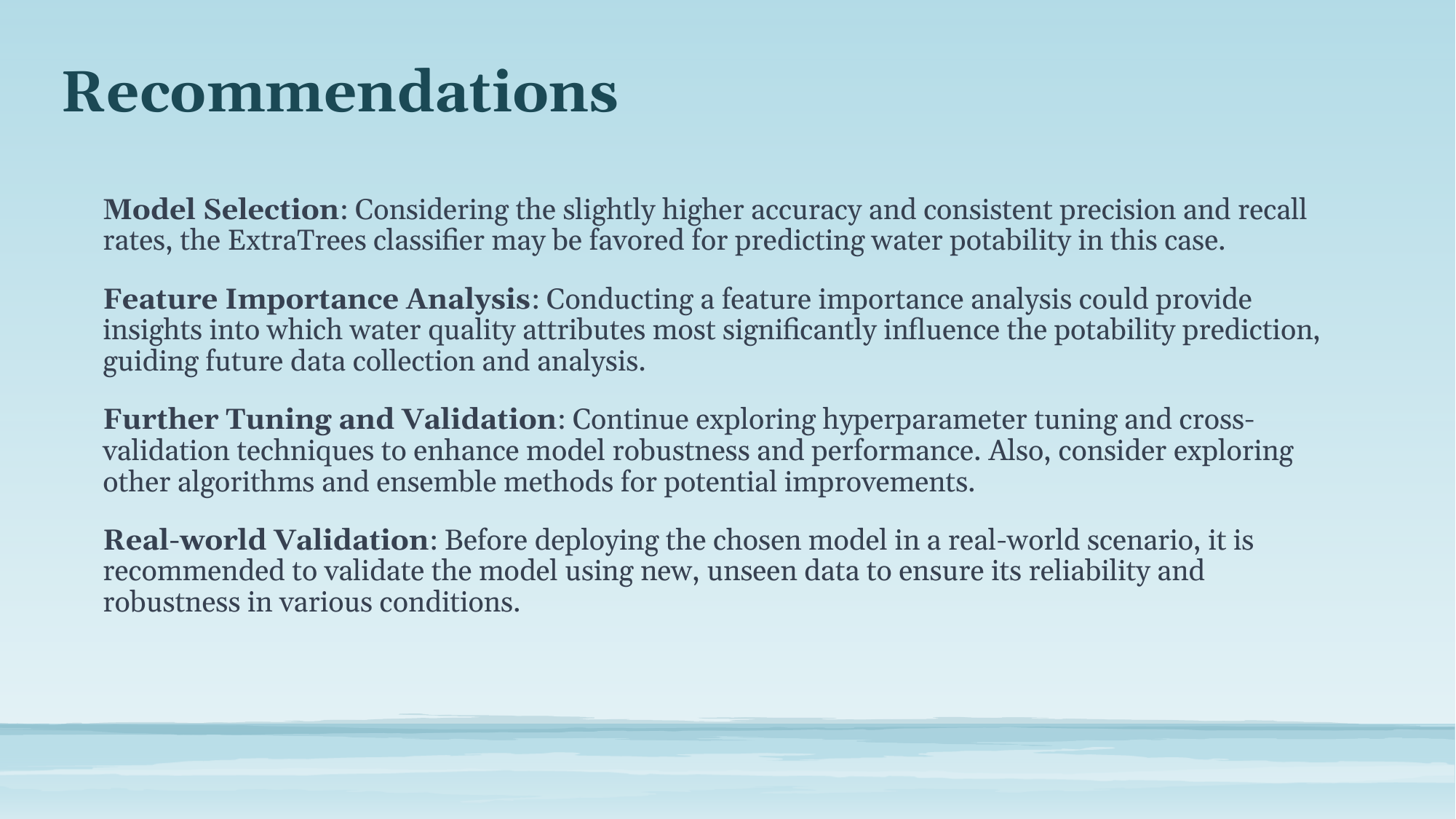

# Recommendations
Model Selection: Considering the slightly higher accuracy and consistent precision and recall rates, the ExtraTrees classifier may be favored for predicting water potability in this case.
Feature Importance Analysis: Conducting a feature importance analysis could provide insights into which water quality attributes most significantly influence the potability prediction, guiding future data collection and analysis.
Further Tuning and Validation: Continue exploring hyperparameter tuning and cross-validation techniques to enhance model robustness and performance. Also, consider exploring other algorithms and ensemble methods for potential improvements.
Real-world Validation: Before deploying the chosen model in a real-world scenario, it is recommended to validate the model using new, unseen data to ensure its reliability and robustness in various conditions.